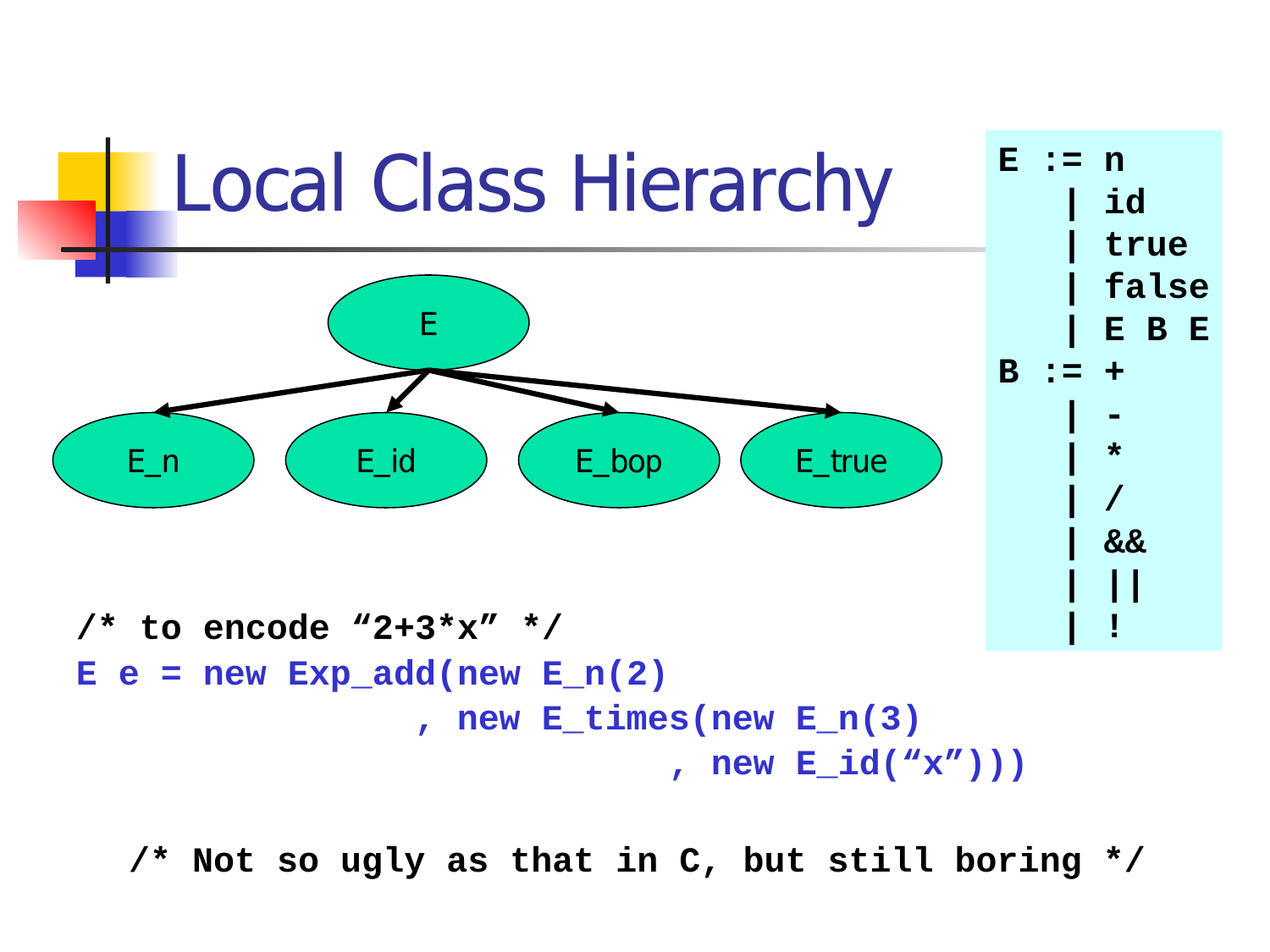

# Local Class Hierarchy
E := n
   | id
   | true
   | false
   | E B E
B := +
   | -
   | *
   | /
   | &&
   | ||
   | !
E
E_n
E_id
E_bop
E_true
/* to encode “2+3*x” */
E e = new Exp_add(new E_n(2)
                , new E_times(new E_n(3)
                            , new E_id(“x”)))
/* Not so ugly as that in C, but still boring */